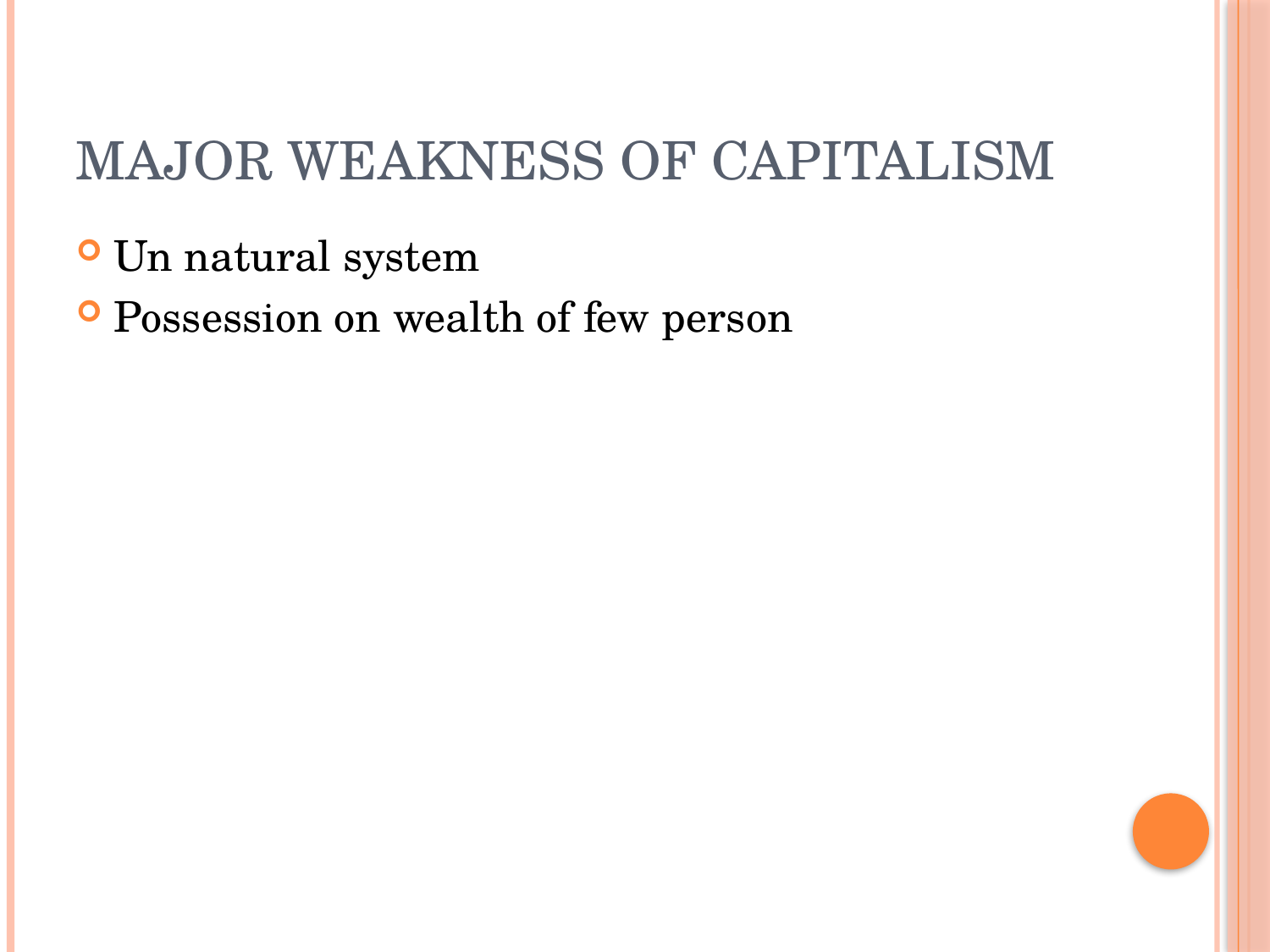

# Major weakness of capitalism
Un natural system
Possession on wealth of few person